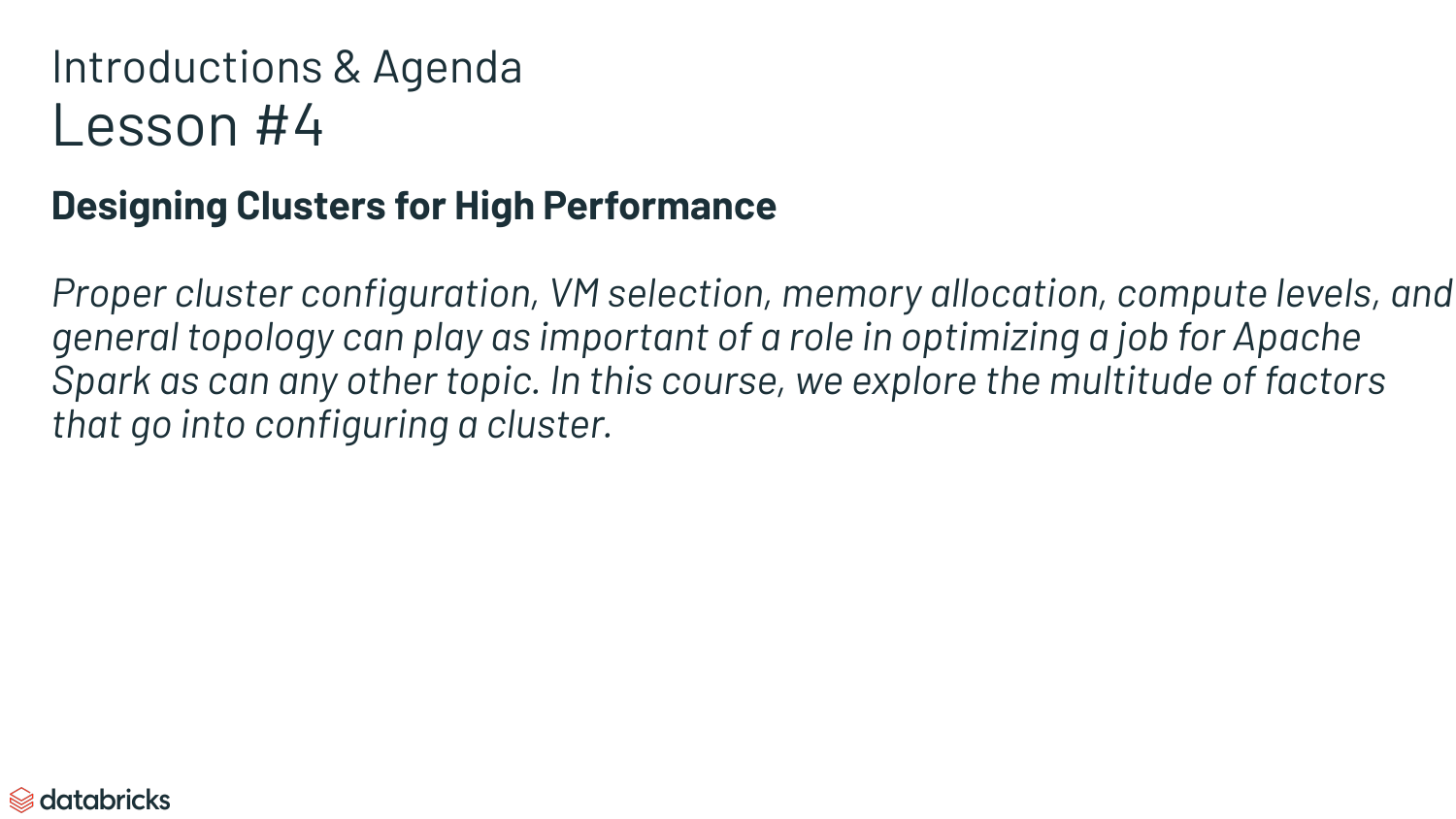

# Introductions & Agenda
Lesson #4
Designing Clusters for High Performance

Proper cluster configuration, VM selection, memory allocation, compute levels, and general topology can play as important of a role in optimizing a job for Apache Spark as can any other topic. In this course, we explore the multitude of factors that go into configuring a cluster.